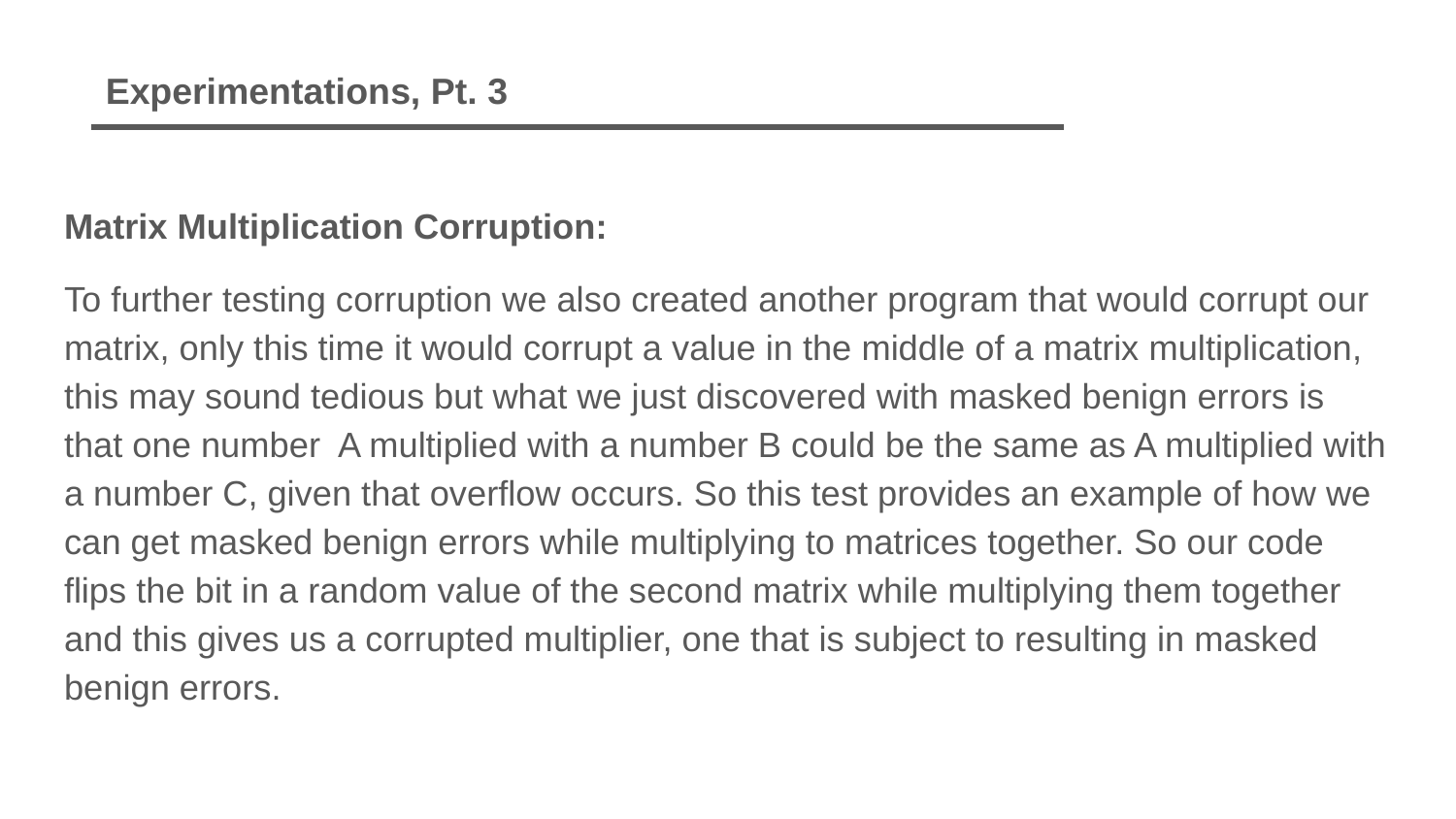

Experimentations, Pt. 3
Matrix Multiplication Corruption:
To further testing corruption we also created another program that would corrupt our matrix, only this time it would corrupt a value in the middle of a matrix multiplication, this may sound tedious but what we just discovered with masked benign errors is that one number  A multiplied with a number B could be the same as A multiplied with a number C, given that overflow occurs. So this test provides an example of how we can get masked benign errors while multiplying to matrices together. So our code flips the bit in a random value of the second matrix while multiplying them together and this gives us a corrupted multiplier, one that is subject to resulting in masked benign errors.